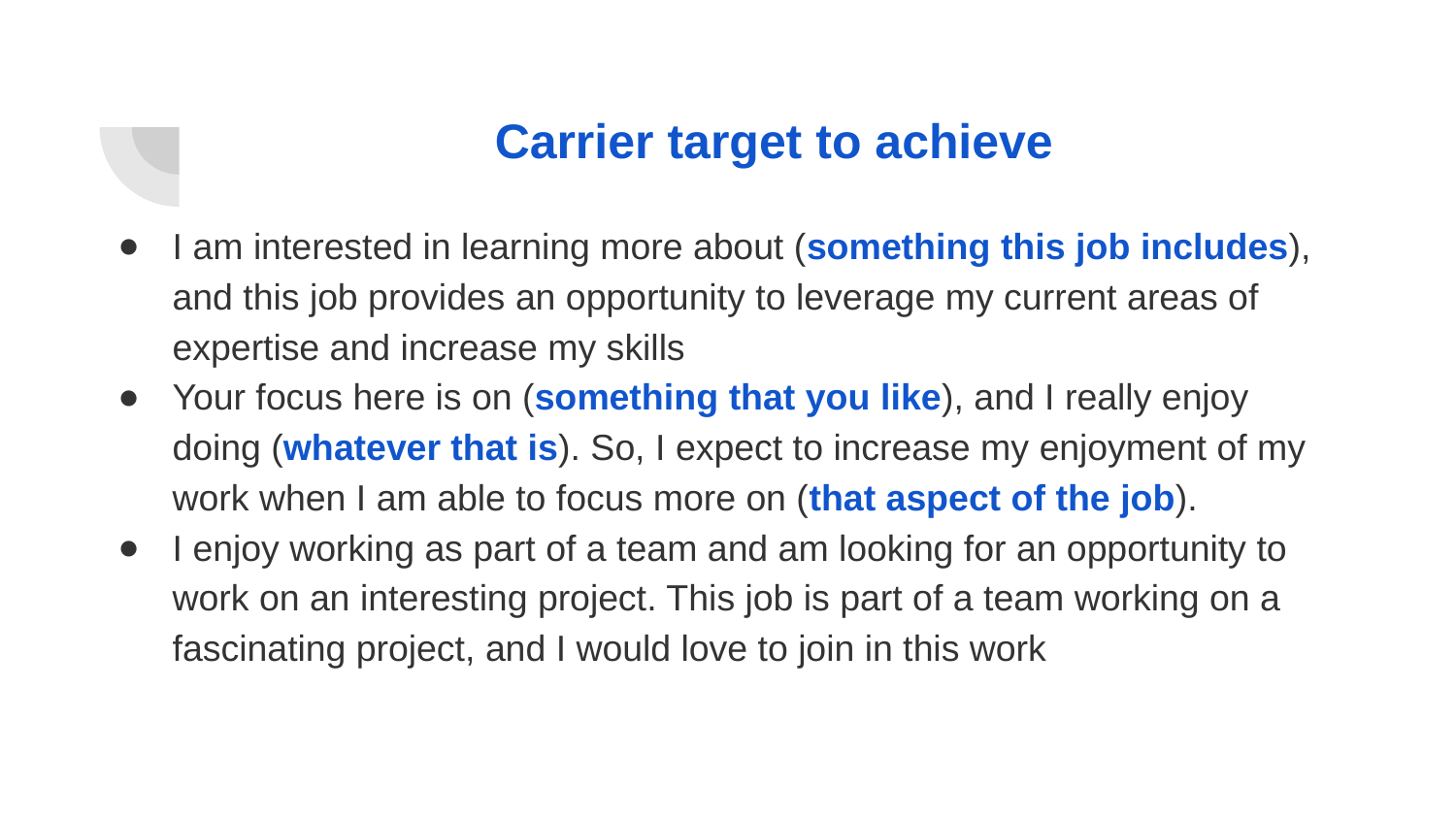

# Carrier target to achieve
I am interested in learning more about (something this job includes), and this job provides an opportunity to leverage my current areas of expertise and increase my skills
Your focus here is on (something that you like), and I really enjoy doing (whatever that is). So, I expect to increase my enjoyment of my work when I am able to focus more on (that aspect of the job).
I enjoy working as part of a team and am looking for an opportunity to work on an interesting project. This job is part of a team working on a fascinating project, and I would love to join in this work